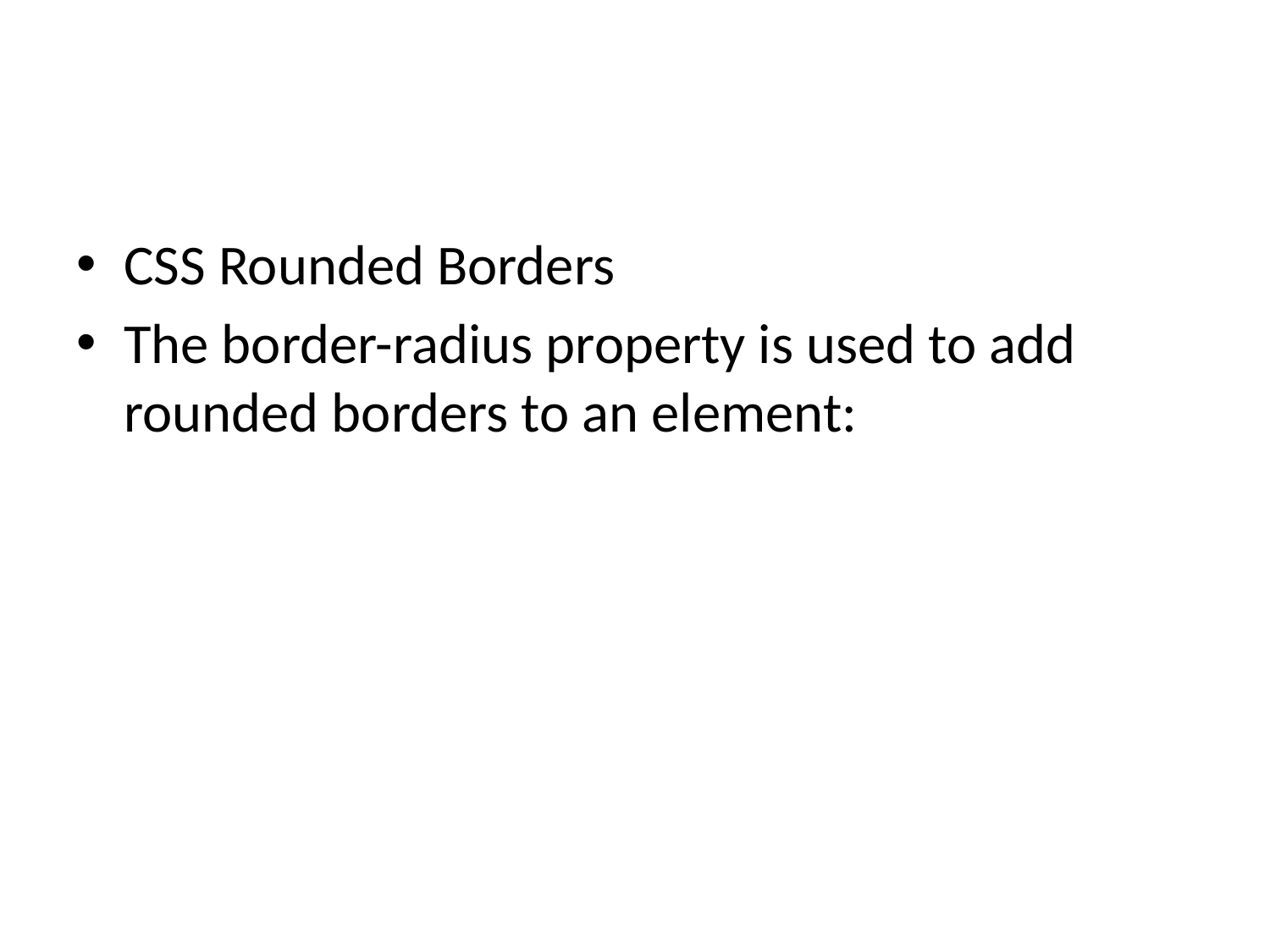

#
CSS Rounded Borders
The border-radius property is used to add rounded borders to an element: